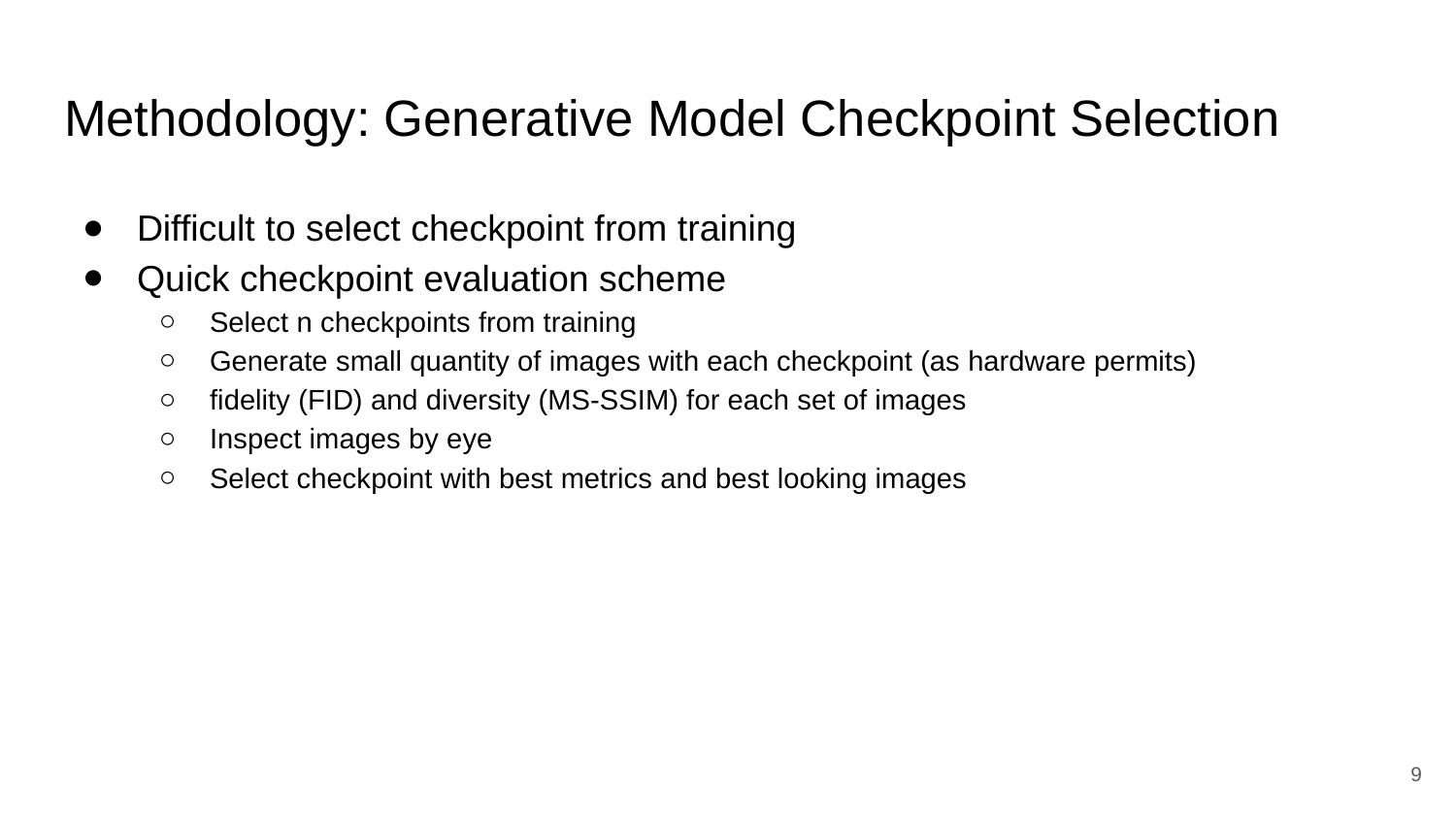

# Methodology: Generative Model Checkpoint Selection
Difficult to select checkpoint from training
Quick checkpoint evaluation scheme
Select n checkpoints from training
Generate small quantity of images with each checkpoint (as hardware permits)
fidelity (FID) and diversity (MS-SSIM) for each set of images
Inspect images by eye
Select checkpoint with best metrics and best looking images
9